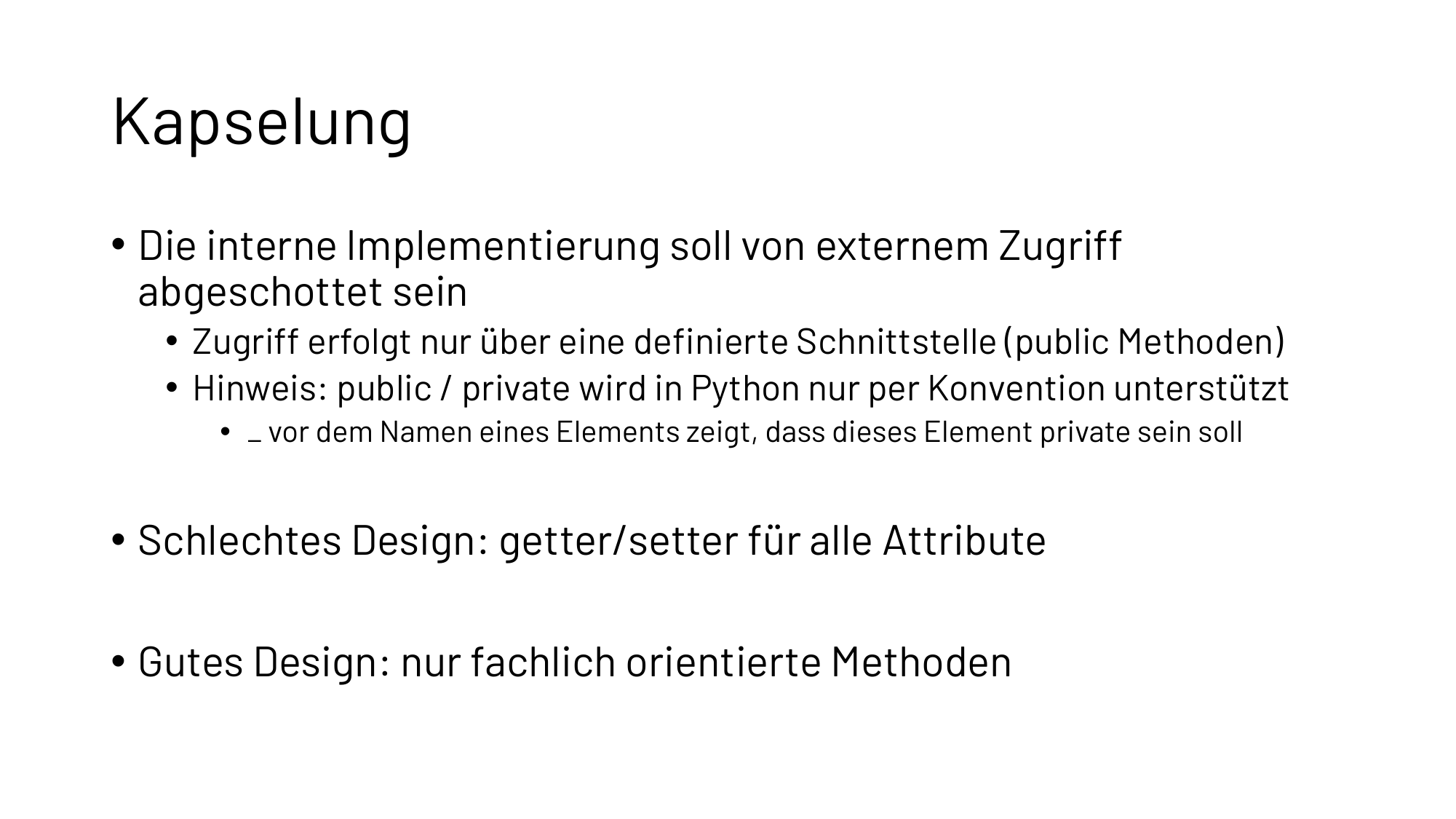

# Kapselung
Die interne Implementierung soll von externem Zugriff abgeschottet sein
Zugriff erfolgt nur über eine definierte Schnittstelle (public Methoden)
Hinweis: public / private wird in Python nur per Konvention unterstützt
_ vor dem Namen eines Elements zeigt, dass dieses Element private sein soll

Schlechtes Design: getter/setter für alle Attribute

Gutes Design: nur fachlich orientierte Methoden